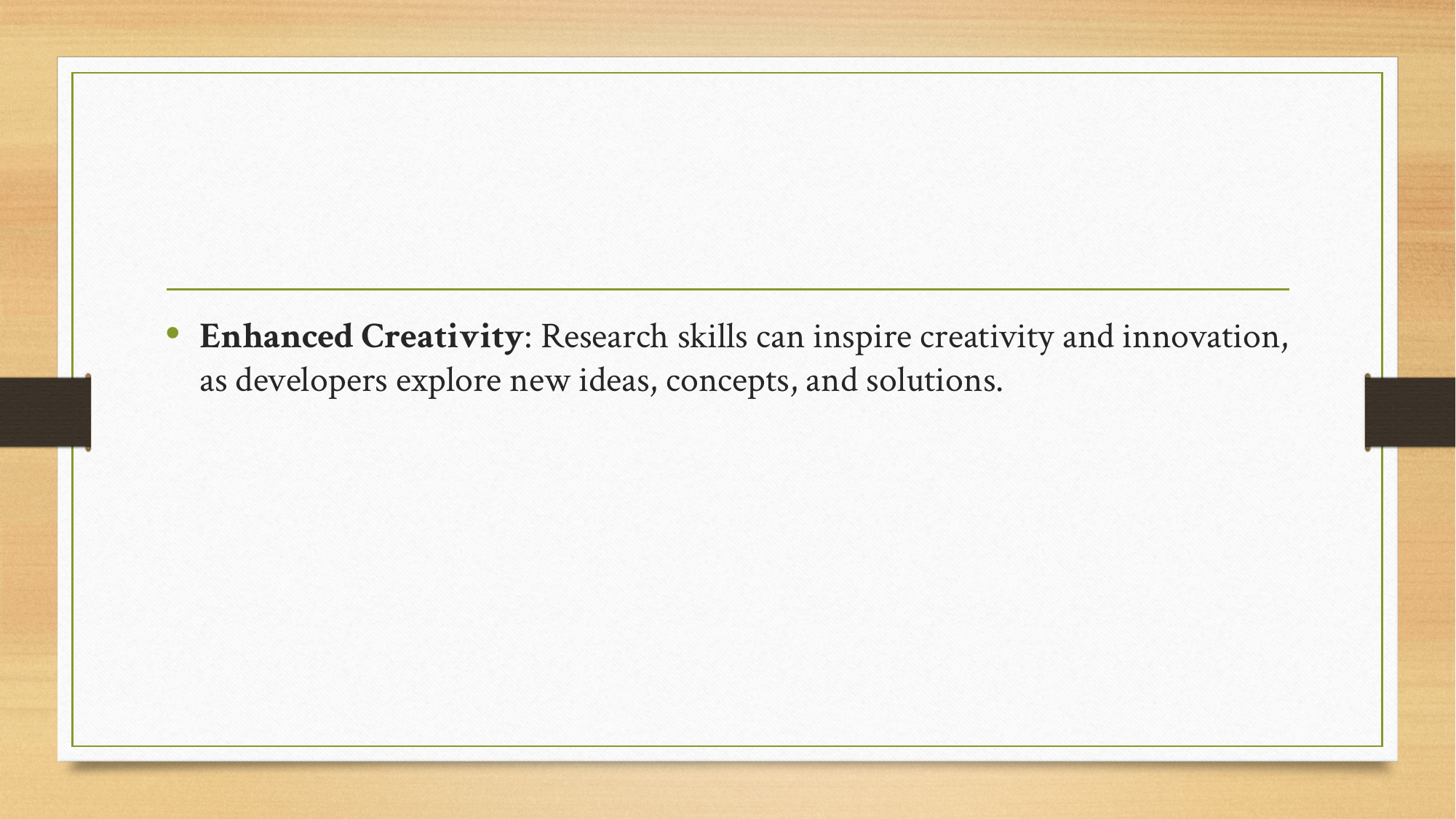

#
Enhanced Creativity: Research skills can inspire creativity and innovation, as developers explore new ideas, concepts, and solutions.